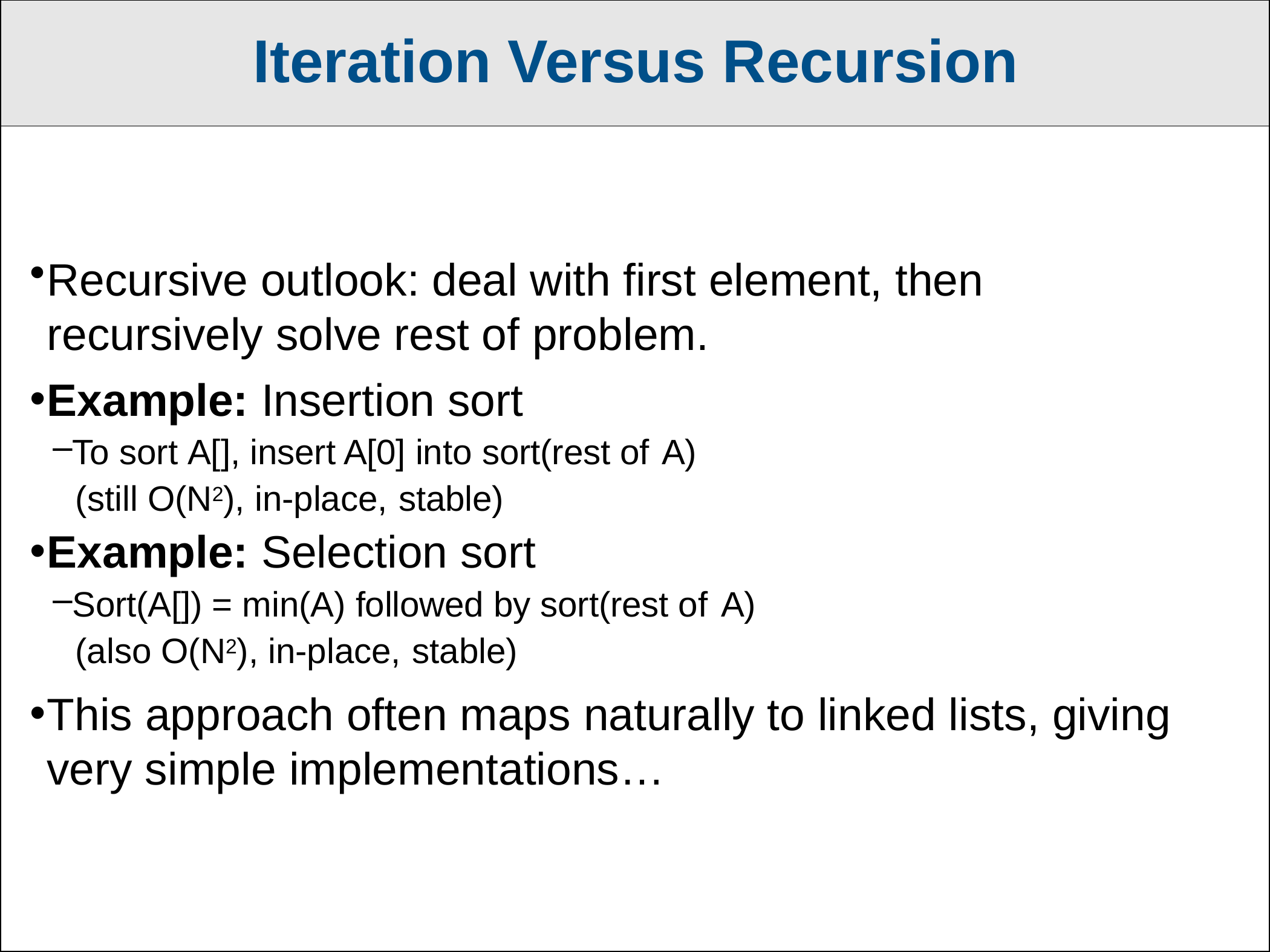

Iteration Versus Recursion
Recursive outlook: deal with first element, then recursively solve rest of problem.
Example: Insertion sort
To sort A[], insert A[0] into sort(rest of A)
(still O(N2), in-place, stable)
Example: Selection sort
Sort(A[]) = min(A) followed by sort(rest of A)
(also O(N2), in-place, stable)
This approach often maps naturally to linked lists, giving very simple implementations…
7